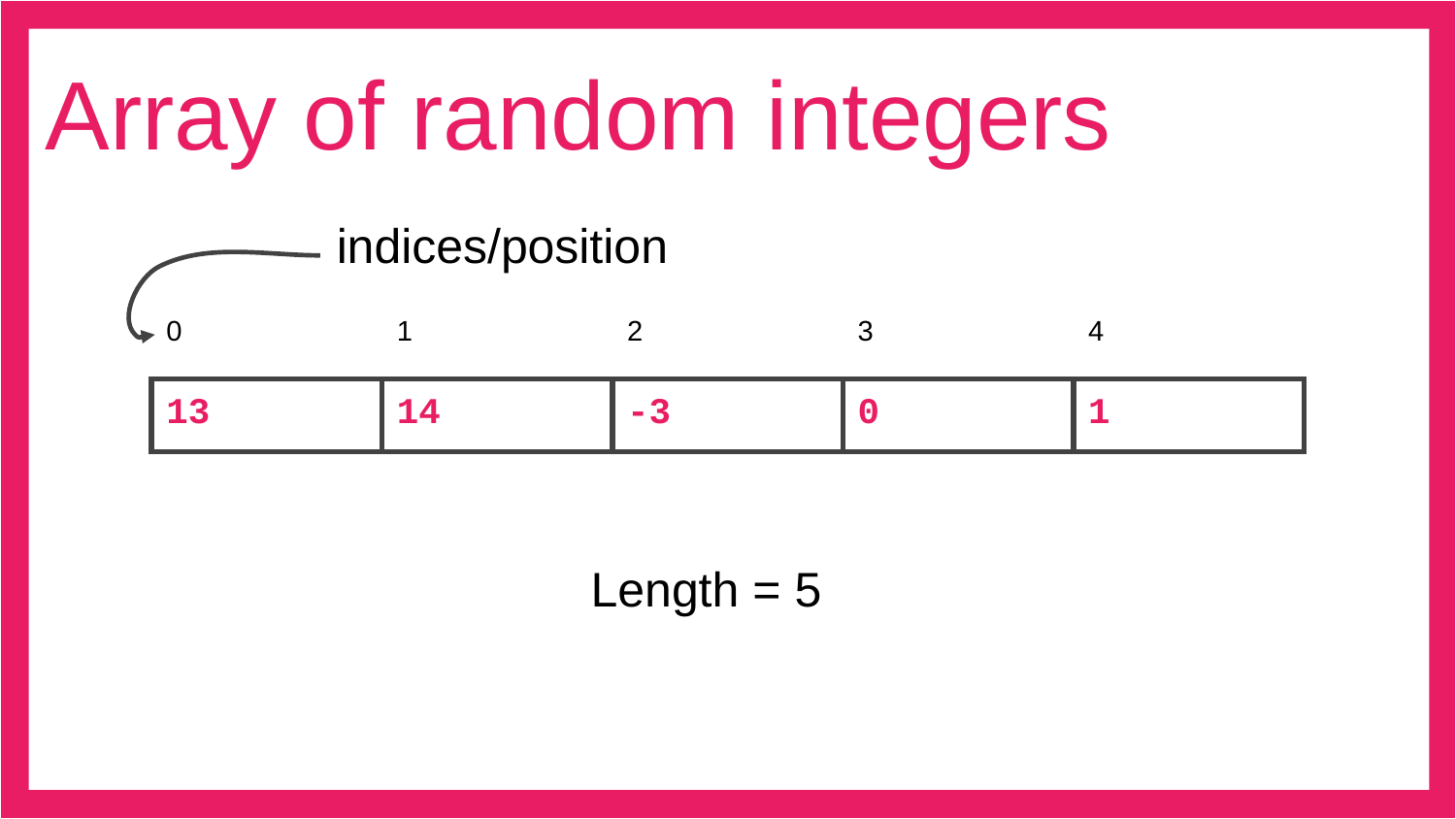

#
Array of random integers

indices/position

| 0 | 1 | 2 | 3 | 4 |
| --- | --- | --- | --- | --- |
| 13 | 14 | -3 | 0 | 1 |
| --- | --- | --- | --- | --- |

Length = 5